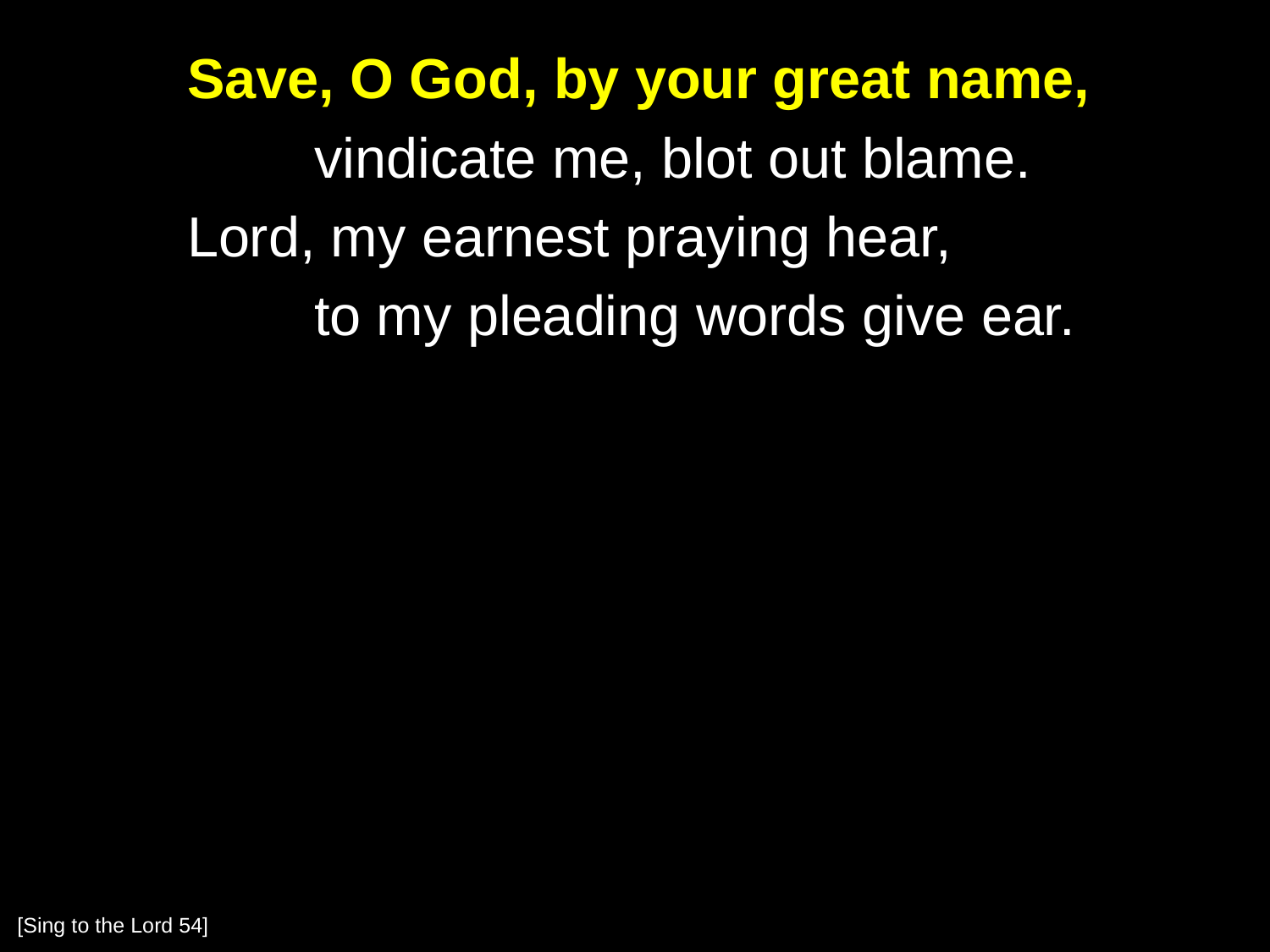

Save, O God, by your great name,
		vindicate me, blot out blame.
	Lord, my earnest praying hear,
		to my pleading words give ear.
[Sing to the Lord 54]